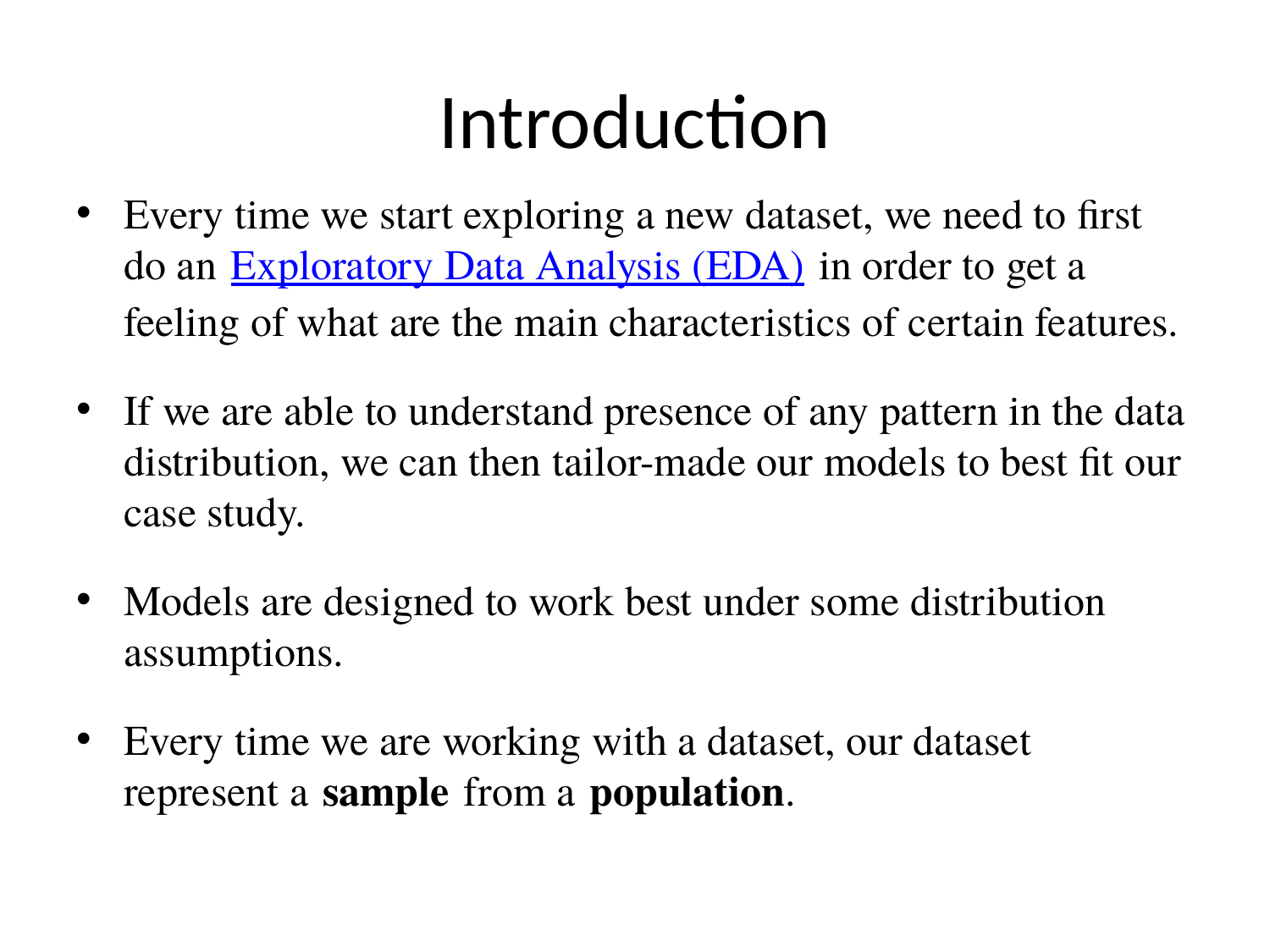

# Introduction
Every time we start exploring a new dataset, we need to first do an Exploratory Data Analysis (EDA) in order to get a feeling of what are the main characteristics of certain features.

If we are able to understand presence of any pattern in the data distribution, we can then tailor-made our models to best fit our case study.

Models are designed to work best under some distribution assumptions.

Every time we are working with a dataset, our dataset represent a sample from a population.